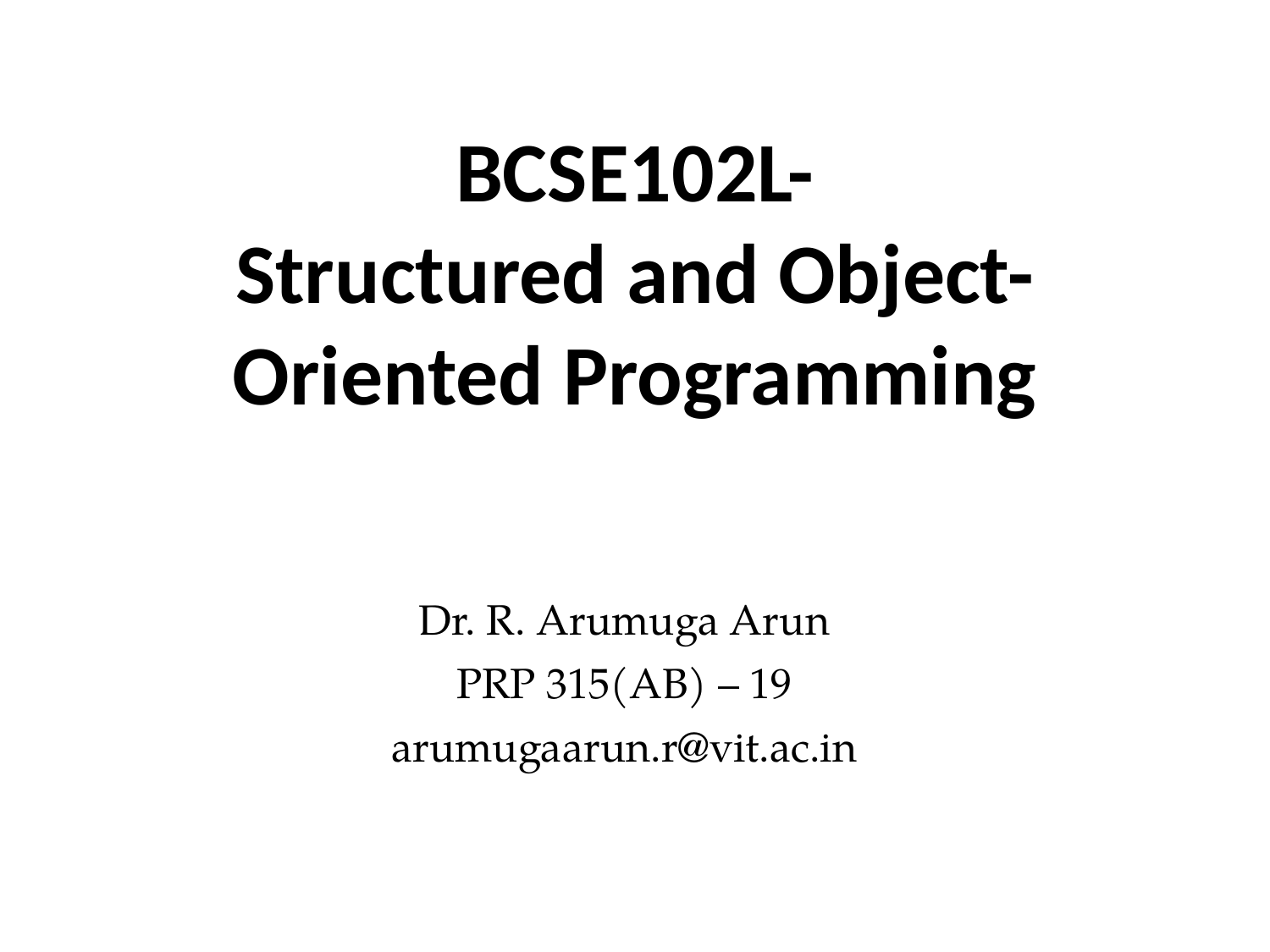

# BCSE102L- Structured and Object-Oriented Programming
Dr. R. Arumuga Arun
PRP 315(AB) – 19
arumugaarun.r@vit.ac.in